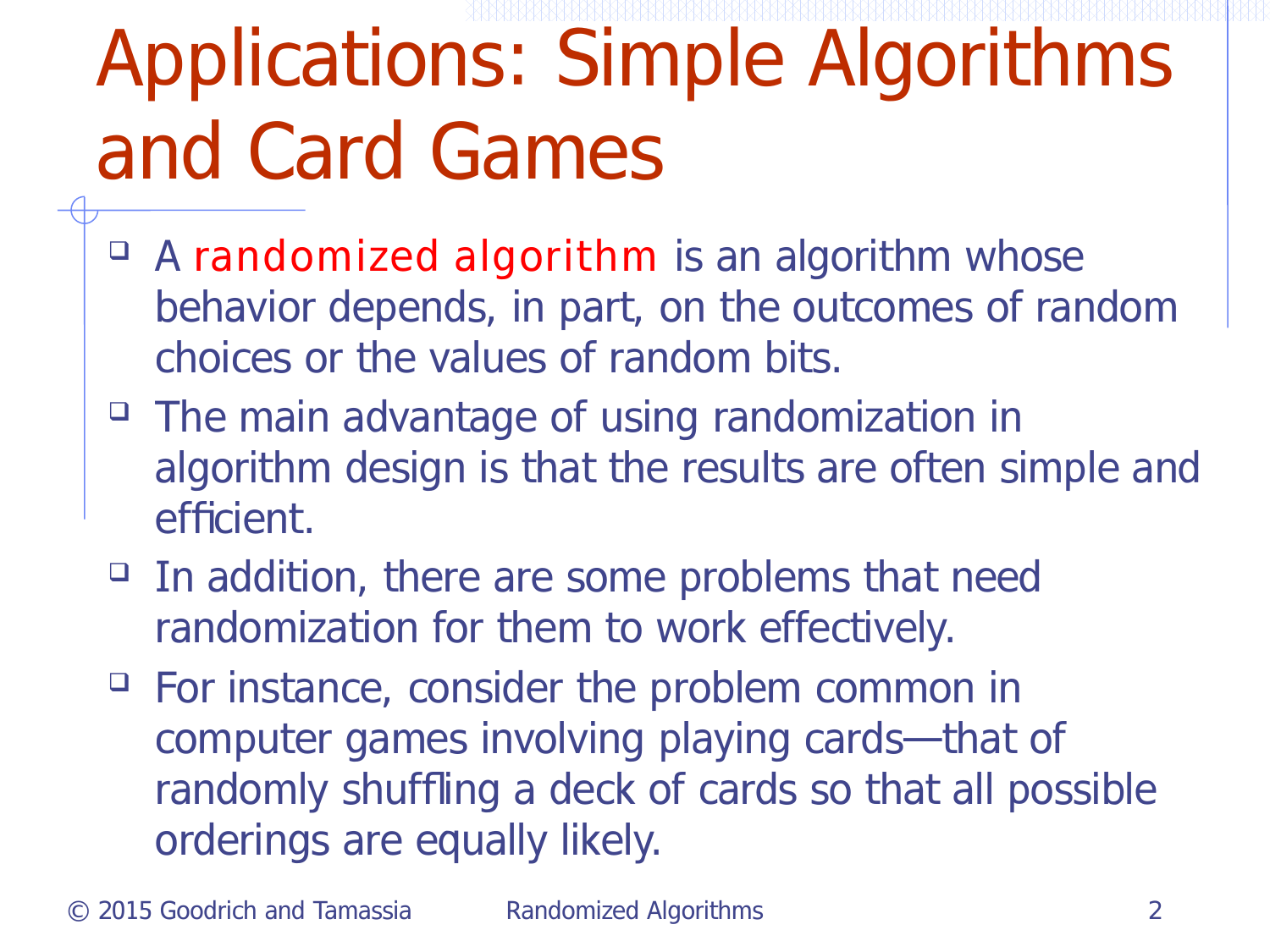

# Applications: Simple Algorithms and Card Games
A randomized algorithm is an algorithm whose behavior depends, in part, on the outcomes of random choices or the values of random bits.
The main advantage of using randomization in algorithm design is that the results are often simple and efficient.
In addition, there are some problems that need randomization for them to work effectively.
For instance, consider the problem common in computer games involving playing cards—that of randomly shuffling a deck of cards so that all possible orderings are equally likely.
Randomized Algorithms
2